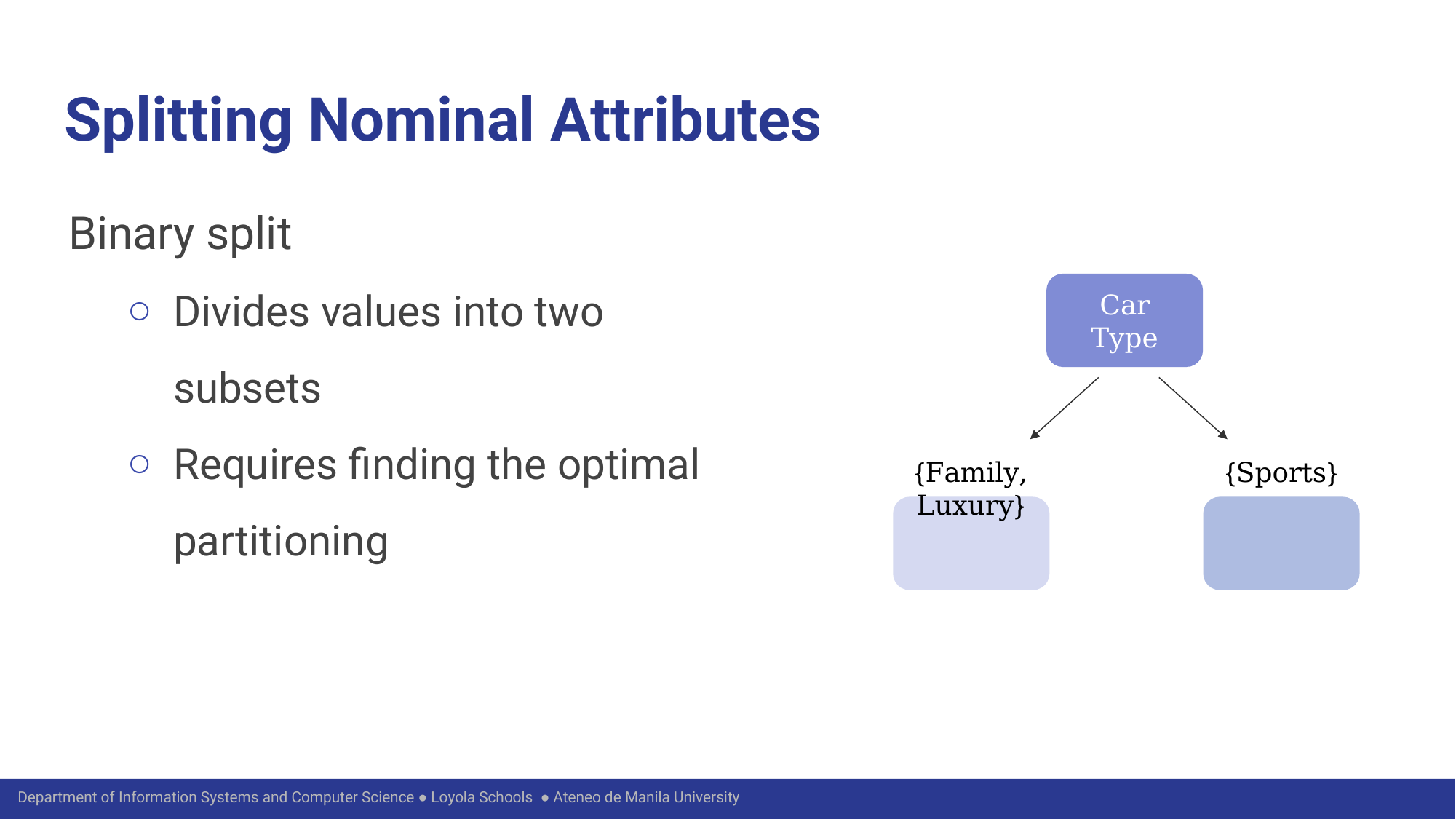

# Splitting Nominal Attributes
Binary split
Divides values into two subsets
Requires finding the optimal partitioning

Car Type
{Family, Luxury}
{Sports}